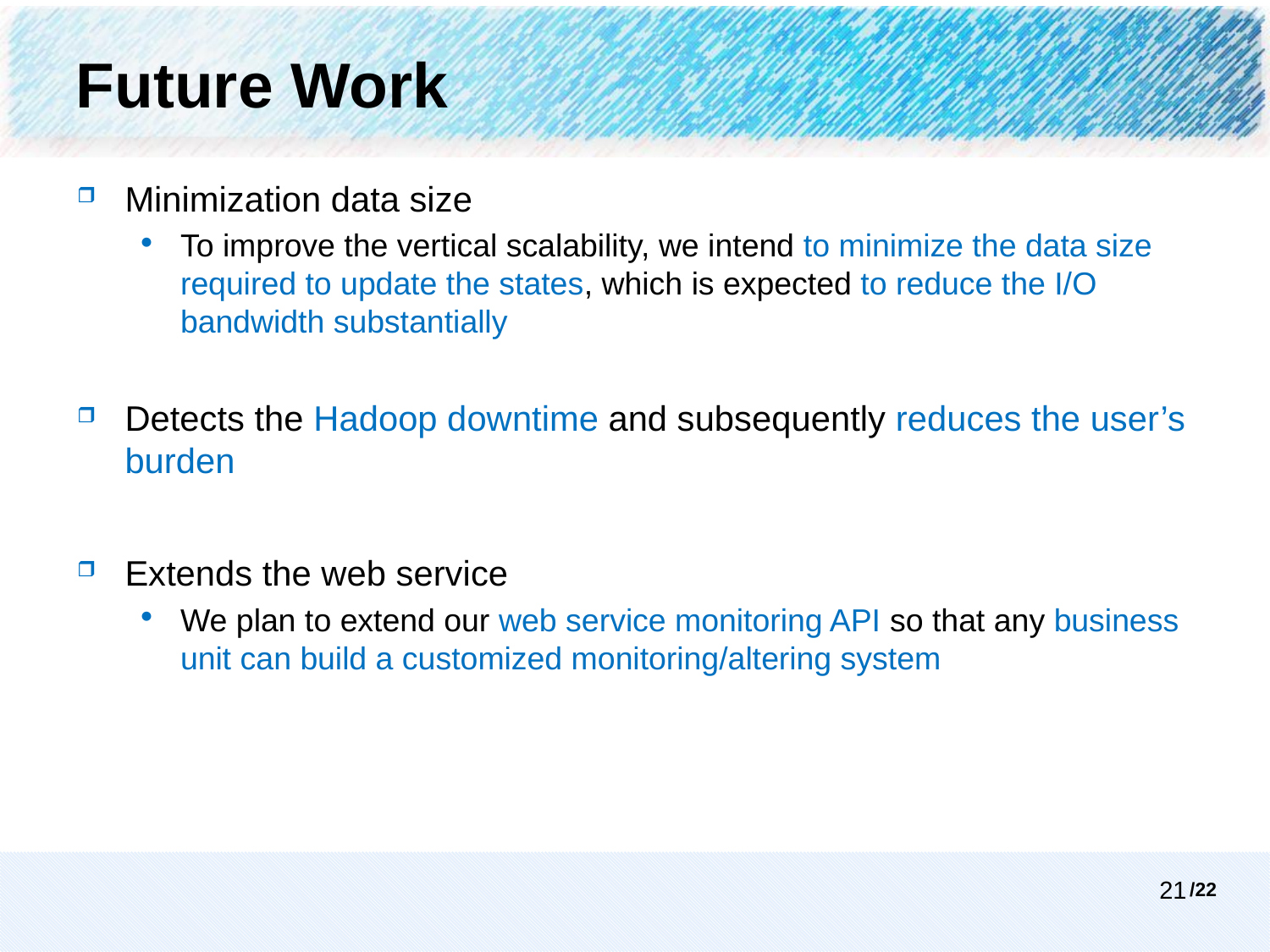

# Future Work
Minimization data size
To improve the vertical scalability, we intend to minimize the data size required to update the states, which is expected to reduce the I/O bandwidth substantially

Detects the Hadoop downtime and subsequently reduces the user’s burden

Extends the web service
We plan to extend our web service monitoring API so that any business unit can build a customized monitoring/altering system
21